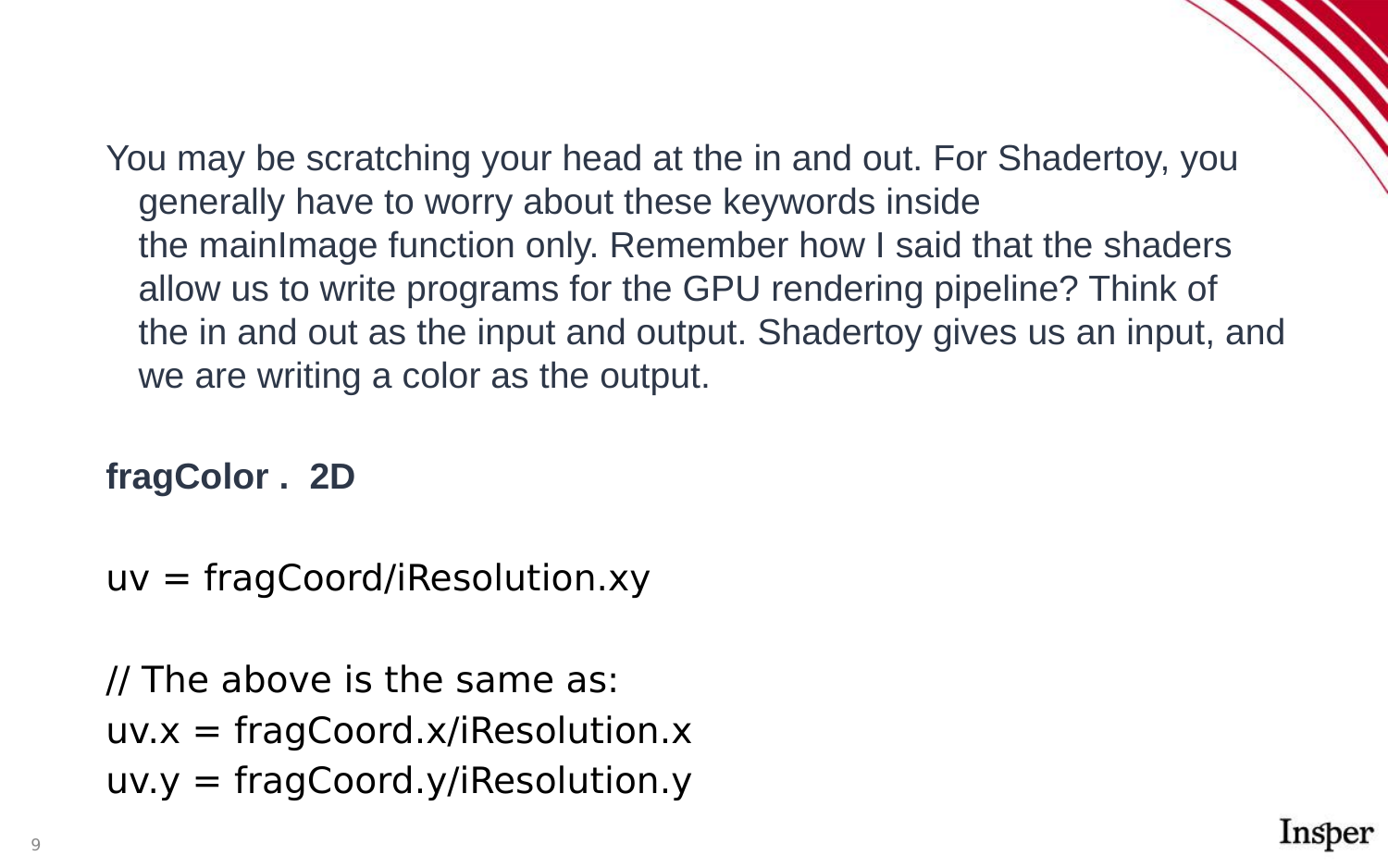

#
You may be scratching your head at the in and out. For Shadertoy, you generally have to worry about these keywords inside the mainImage function only. Remember how I said that the shaders allow us to write programs for the GPU rendering pipeline? Think of the in and out as the input and output. Shadertoy gives us an input, and we are writing a color as the output.

fragColor .  2D

uv = fragCoord/iResolution.xy

// The above is the same as:
uv.x = fragCoord.x/iResolution.x
uv.y = fragCoord.y/iResolution.y

9